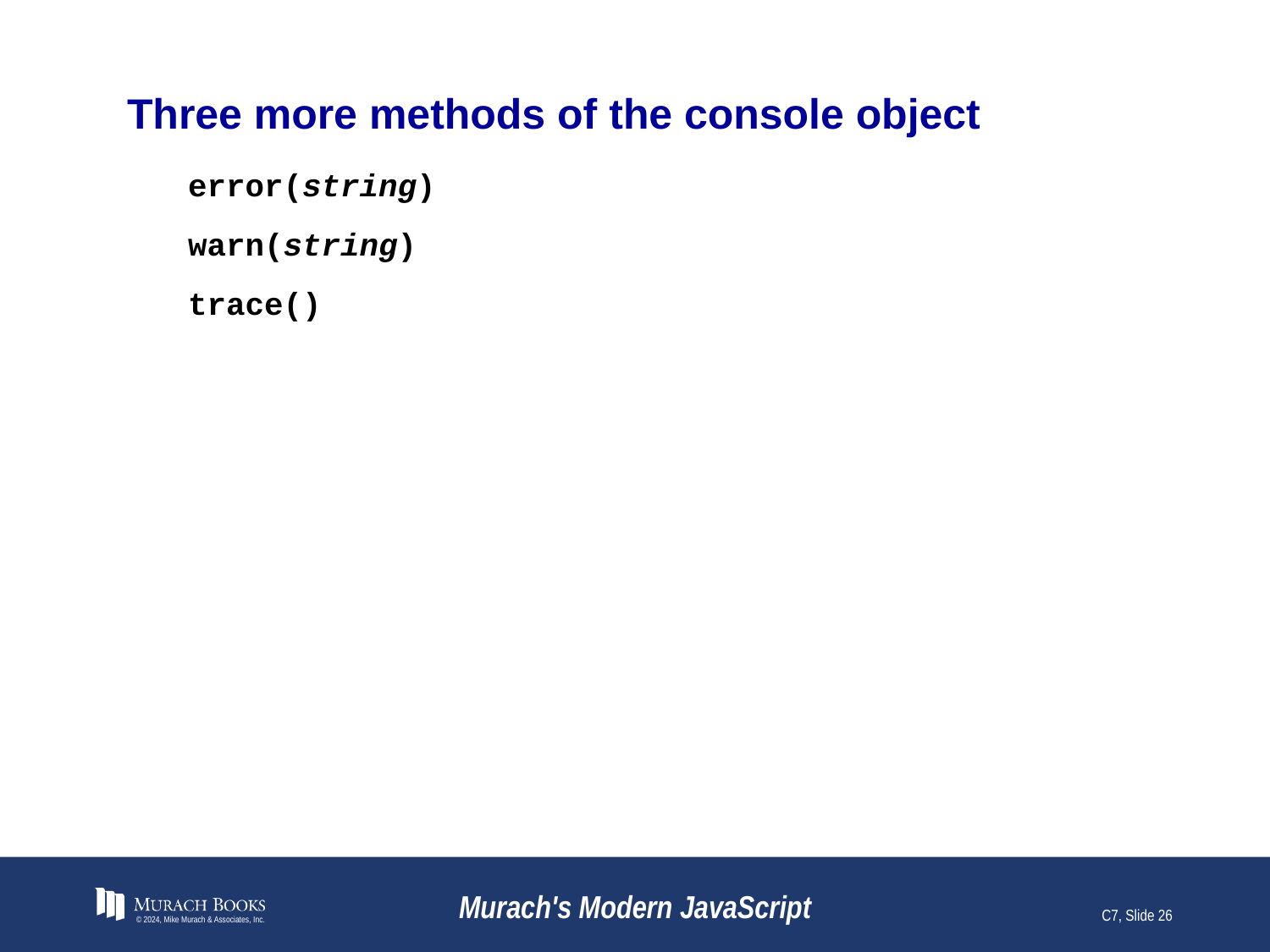

# Three more methods of the console object
error(string)
warn(string)
trace()

© 2024, Mike Murach & Associates, Inc.
Murach's Modern JavaScript

C7, Slide 26